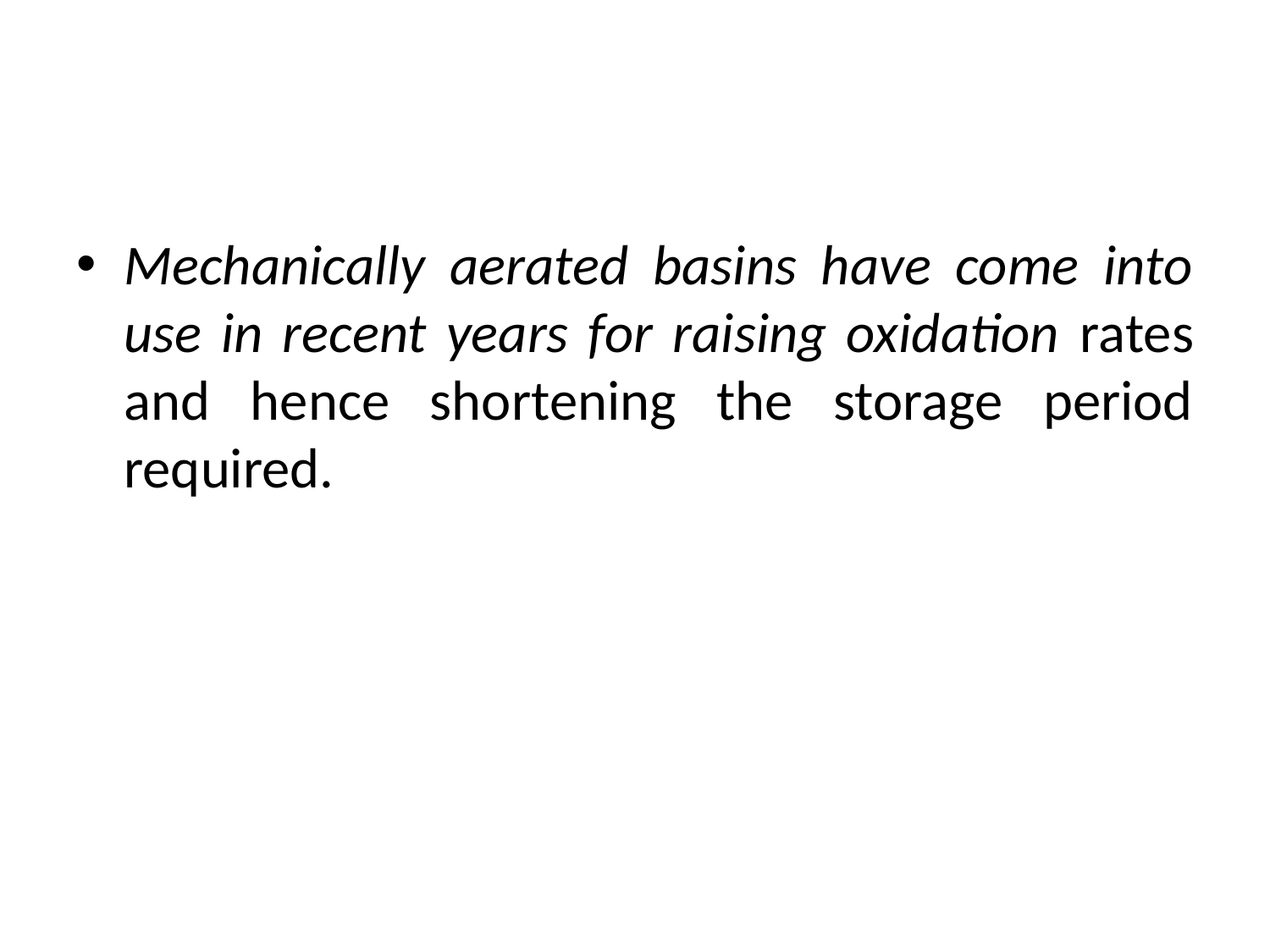

#
Mechanically aerated basins have come into use in recent years for raising oxidation rates and hence shortening the storage period required.